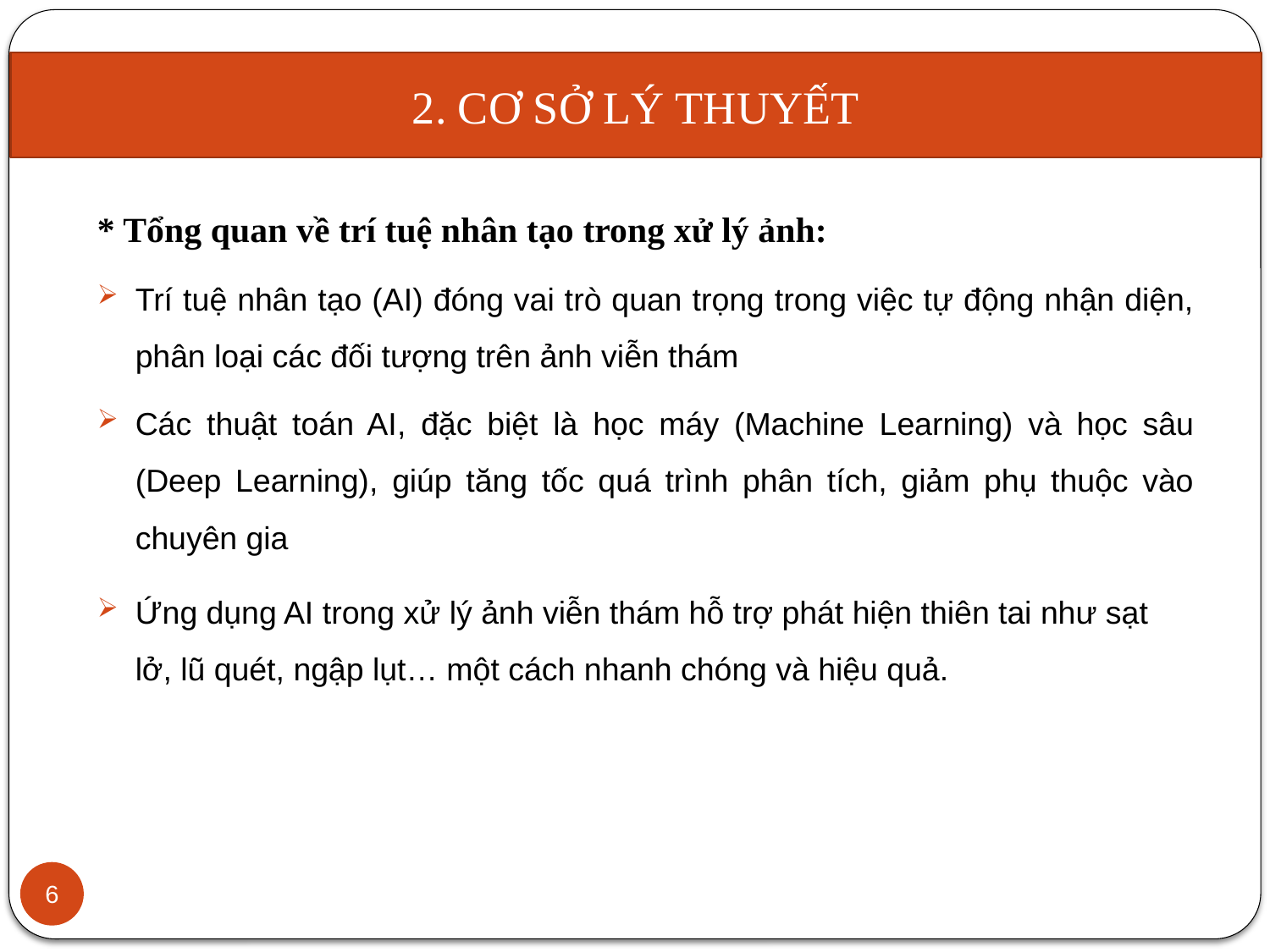

2. CƠ SỞ LÝ THUYẾT
* Tổng quan về trí tuệ nhân tạo trong xử lý ảnh:
Trí tuệ nhân tạo (AI) đóng vai trò quan trọng trong việc tự động nhận diện, phân loại các đối tượng trên ảnh viễn thám
Các thuật toán AI, đặc biệt là học máy (Machine Learning) và học sâu (Deep Learning), giúp tăng tốc quá trình phân tích, giảm phụ thuộc vào chuyên gia
Ứng dụng AI trong xử lý ảnh viễn thám hỗ trợ phát hiện thiên tai như sạt lở, lũ quét, ngập lụt… một cách nhanh chóng và hiệu quả.

6